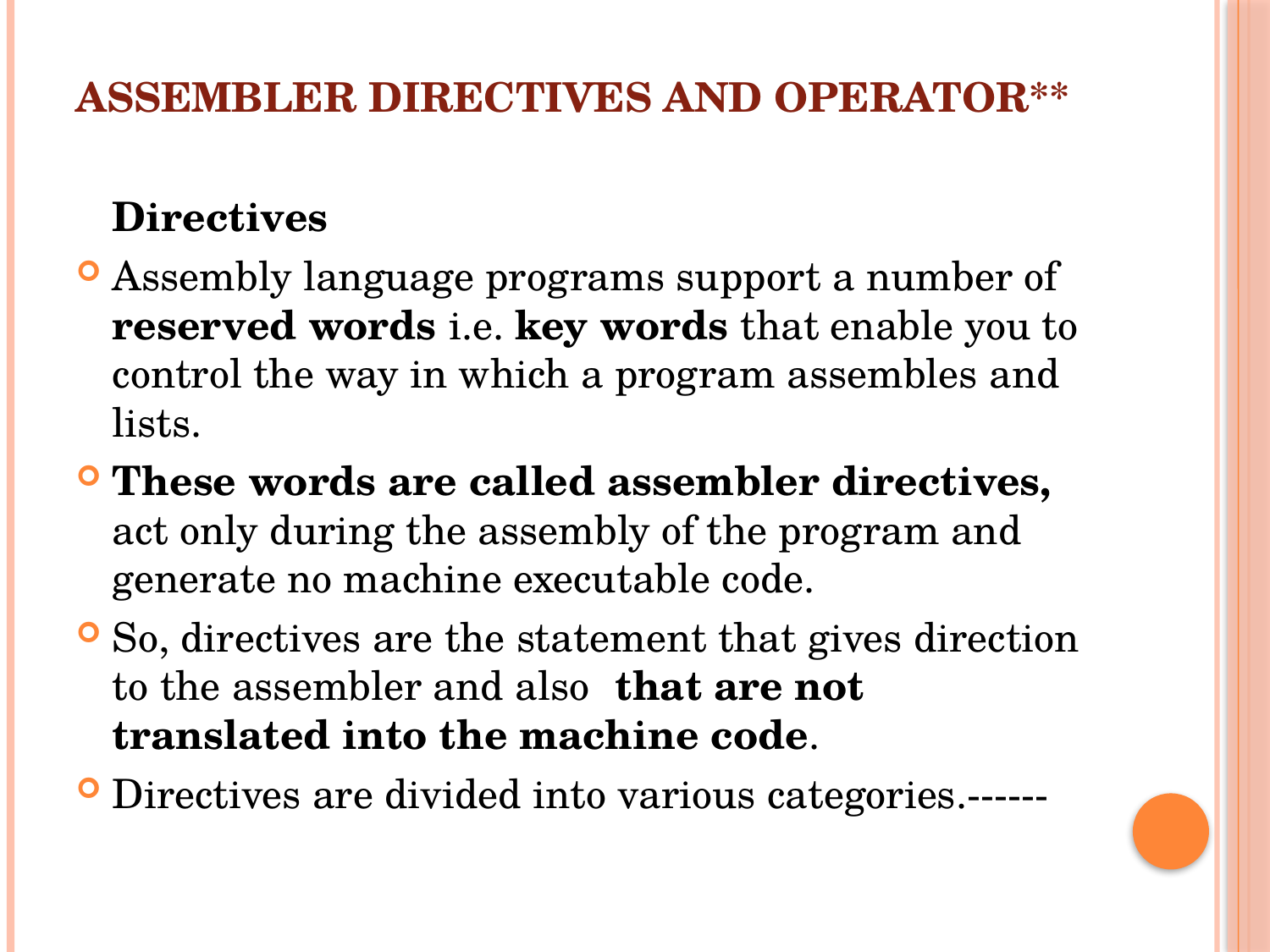

# Assembler Directives and Operator**
Directives
Assembly language programs support a number of reserved words i.e. key words that enable you to control the way in which a program assembles and lists.
These words are called assembler directives, act only during the assembly of the program and generate no machine executable code.
So, directives are the statement that gives direction to the assembler and also  that are not translated into the machine code.
Directives are divided into various categories.------